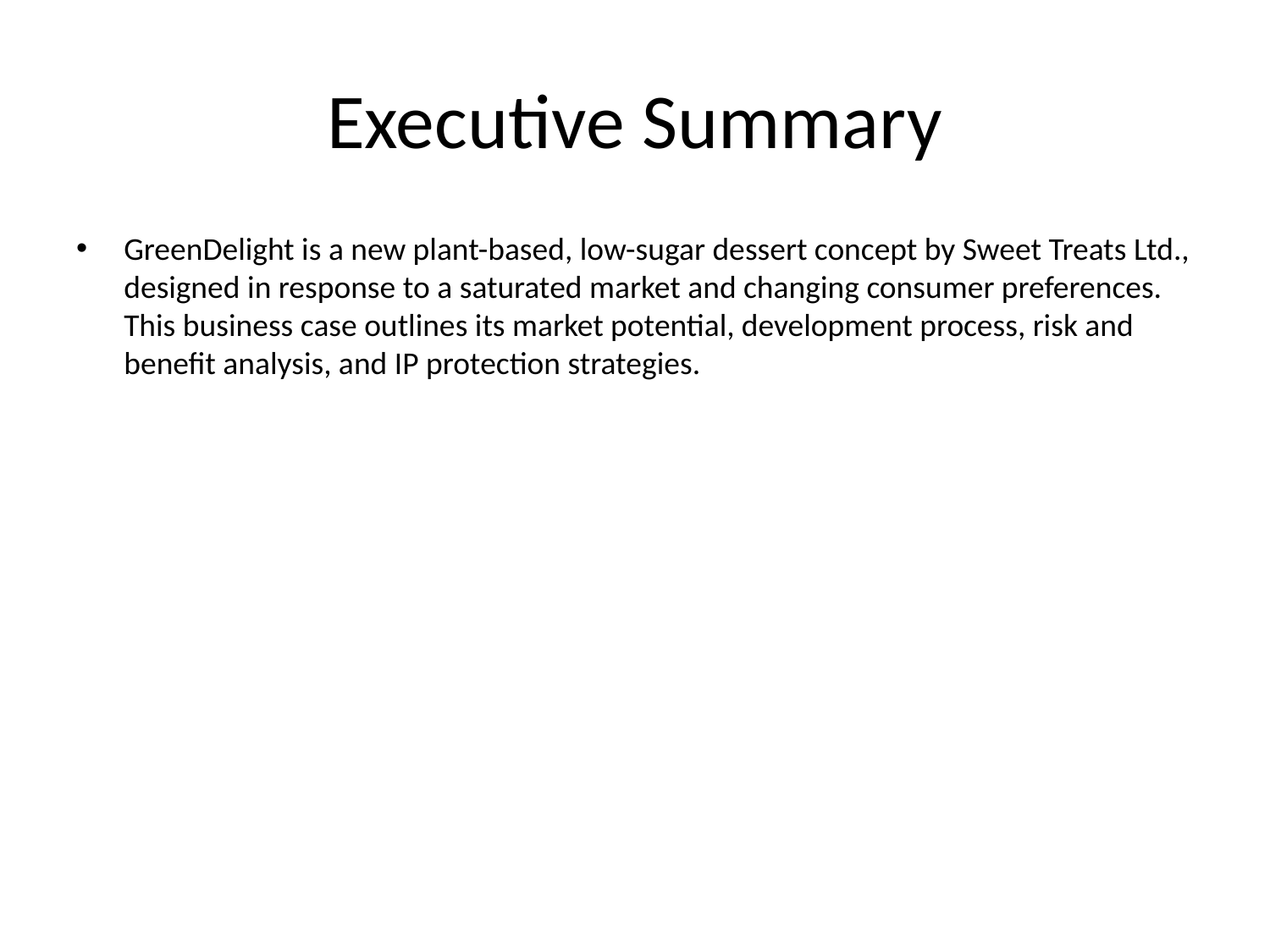

# Executive Summary
GreenDelight is a new plant-based, low-sugar dessert concept by Sweet Treats Ltd., designed in response to a saturated market and changing consumer preferences. This business case outlines its market potential, development process, risk and benefit analysis, and IP protection strategies.